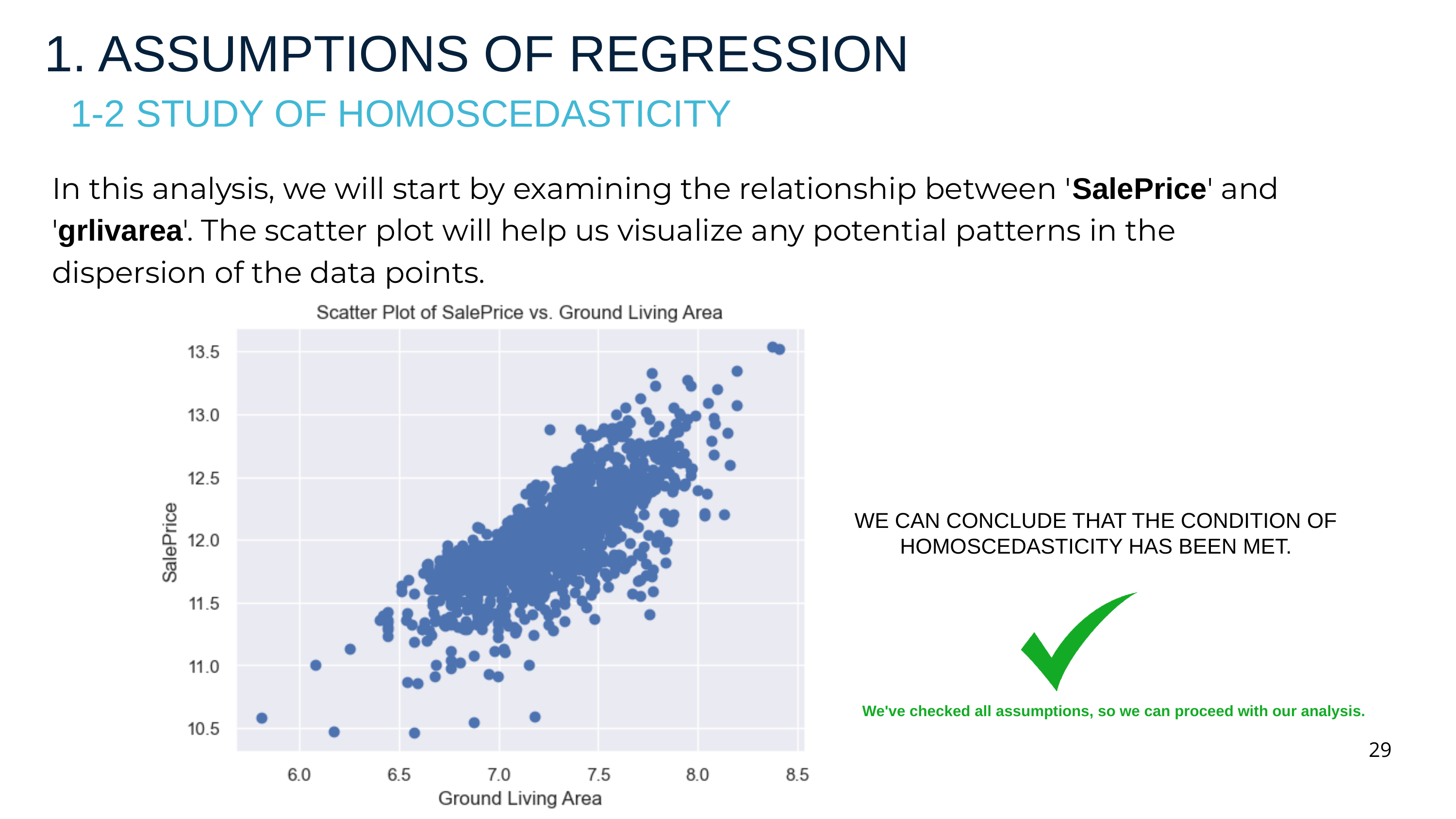

1. ASSUMPTIONS OF REGRESSION
1-2 STUDY OF HOMOSCEDASTICITY
In this analysis, we will start by examining the relationship between 'SalePrice' and 'grlivarea'. The scatter plot will help us visualize any potential patterns in the dispersion of the data points.

WE CAN CONCLUDE THAT THE CONDITION OF HOMOSCEDASTICITY HAS BEEN MET.

We've checked all assumptions, so we can proceed with our analysis.
29